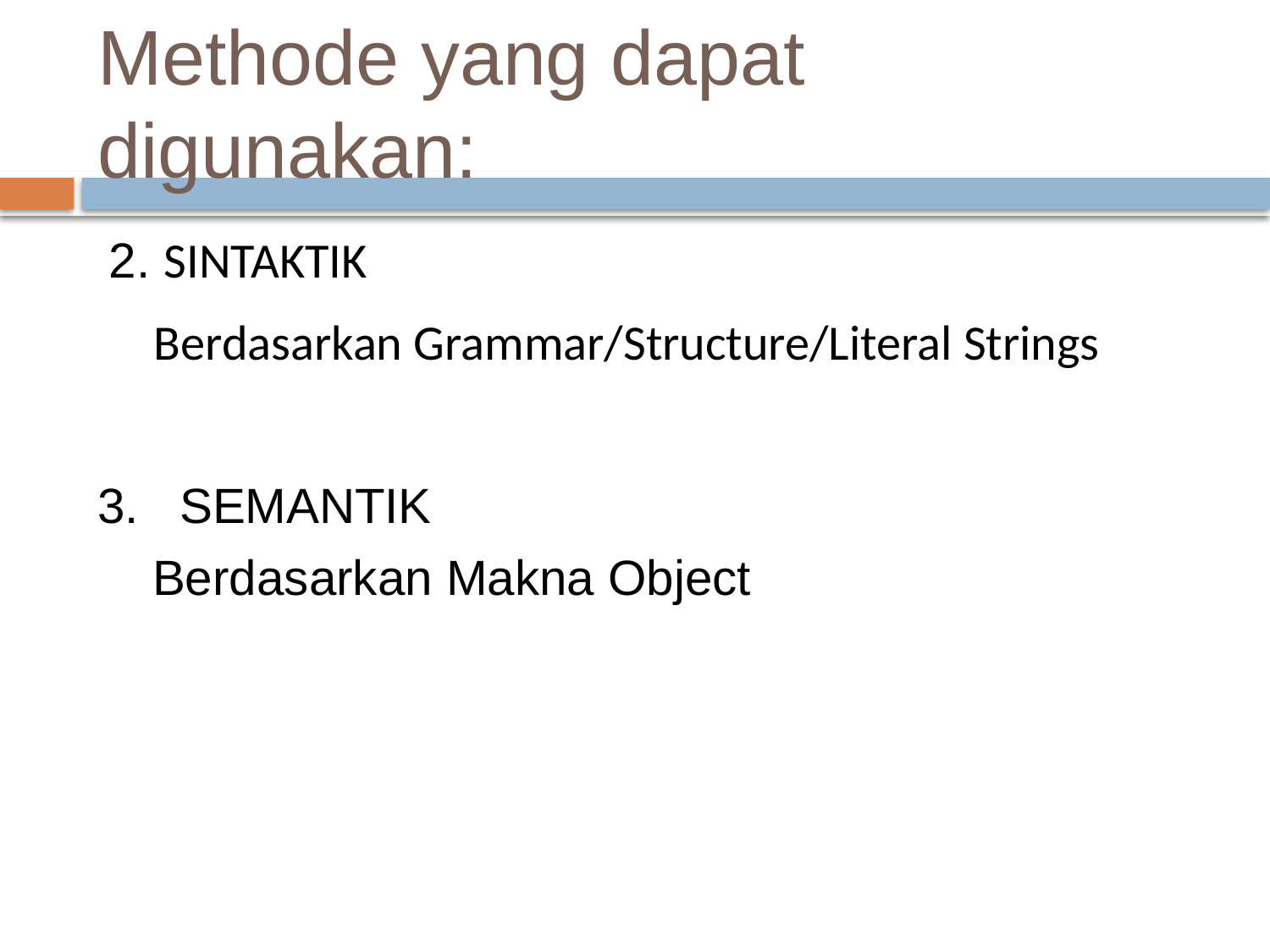

# Methode yang dapat digunakan:
2. SINTAKTIK
    Berdasarkan Grammar/Structure/Literal Strings

3.   SEMANTIK
    Berdasarkan Makna Object